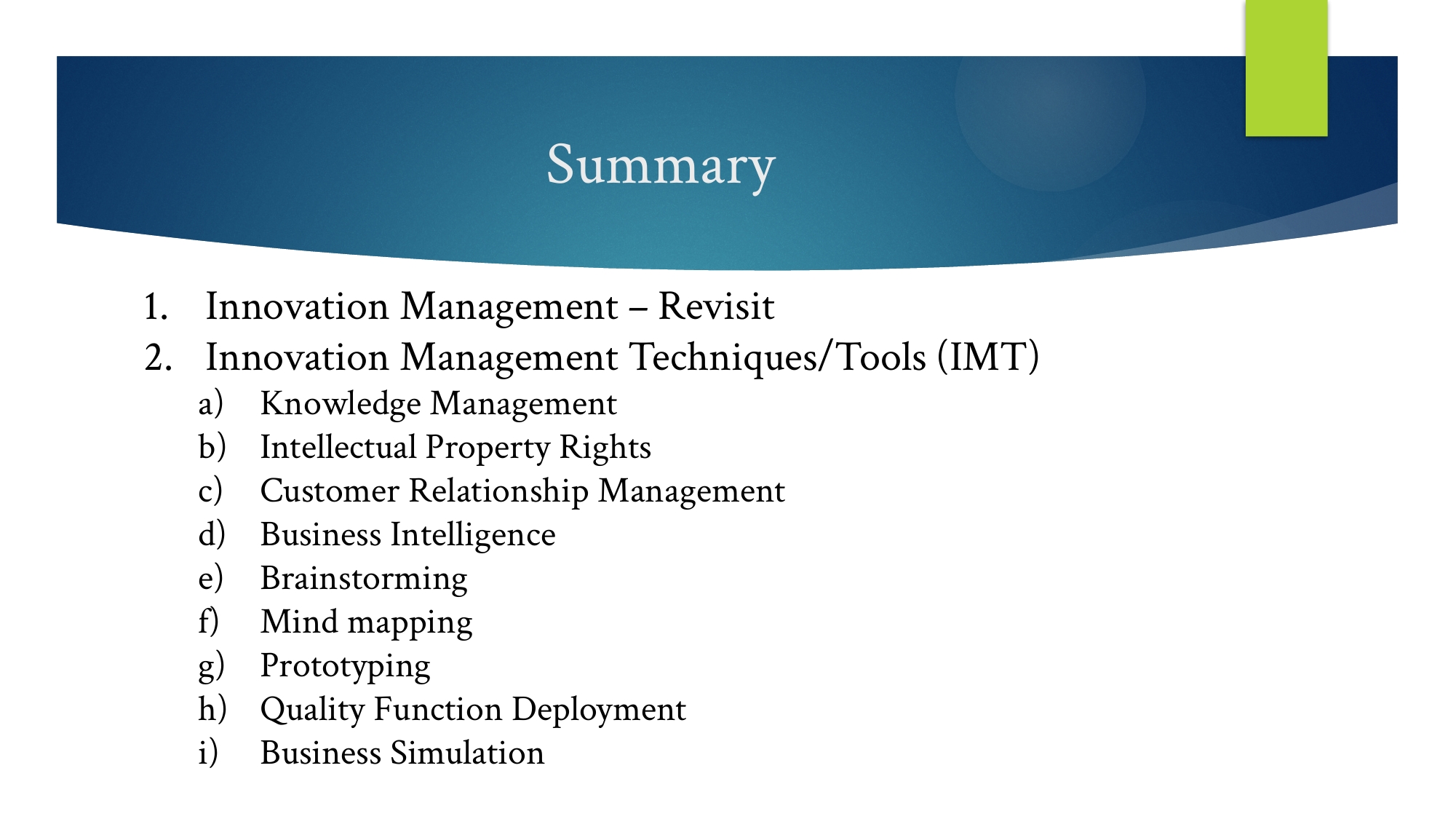

# Summary
Innovation Management – Revisit
Innovation Management Techniques/Tools (IMT)
Knowledge Management
Intellectual Property Rights
Customer Relationship Management
Business Intelligence
Brainstorming
Mind mapping
Prototyping
Quality Function Deployment
Business Simulation